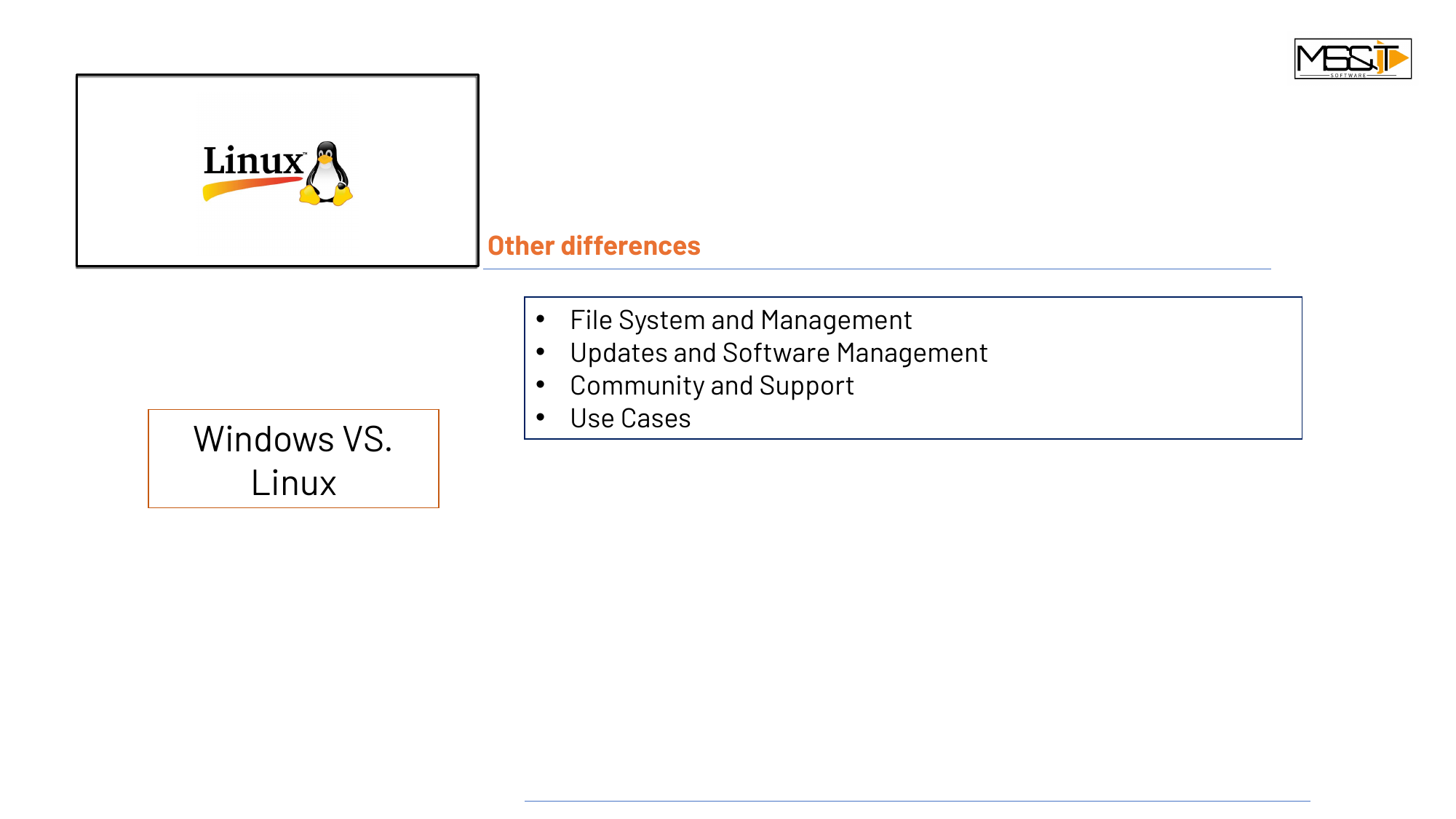

Other differences
File System and Management
Updates and Software Management
Community and Support
Use Cases
Windows VS. Linux